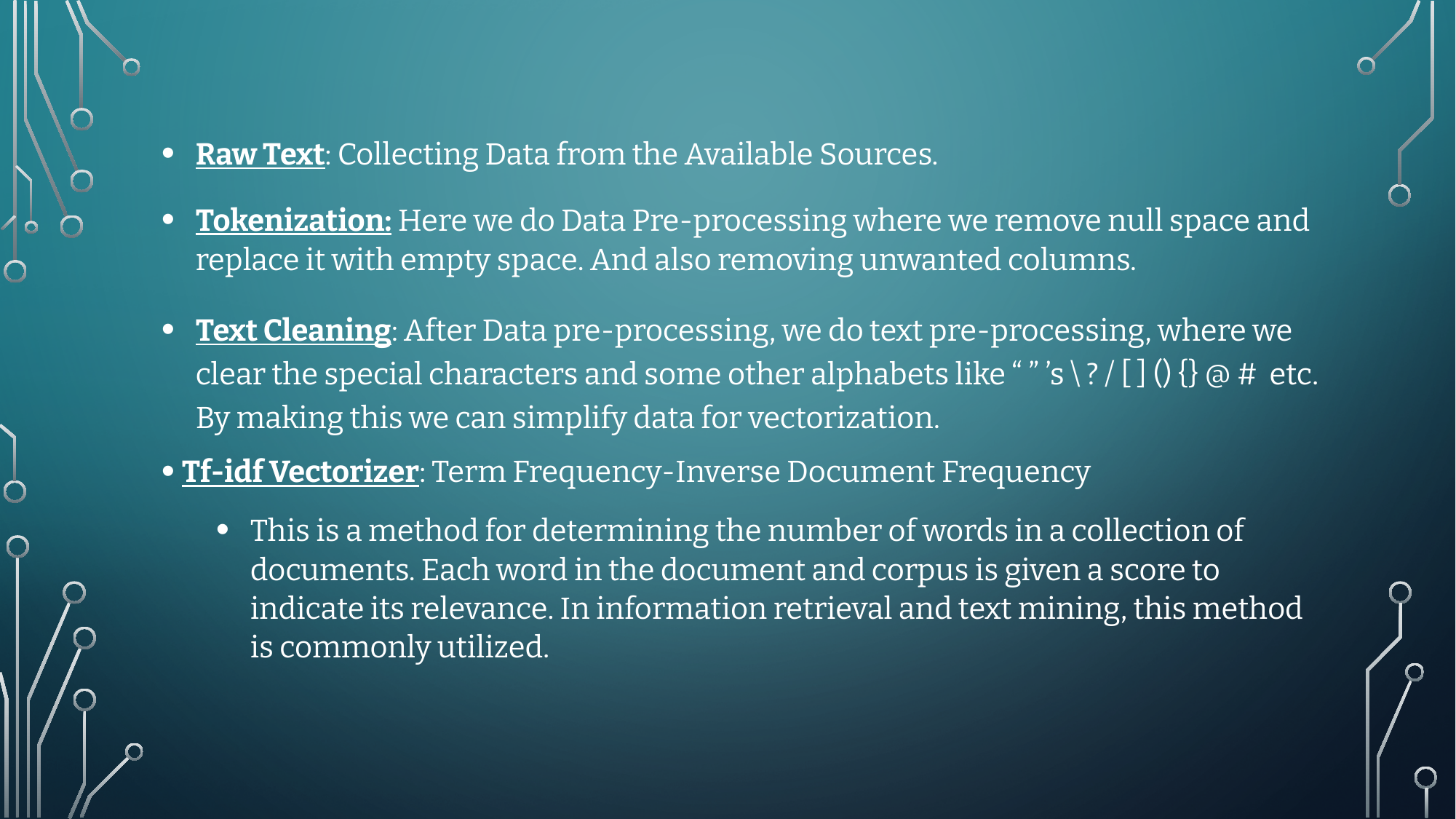

Raw Text: Collecting Data from the Available Sources.
Tokenization: Here we do Data Pre-processing where we remove null space and replace it with empty space. And also removing unwanted columns.
Text Cleaning: After Data pre-processing, we do text pre-processing, where we clear the special characters and some other alphabets like “ ” ’s \ ? / [ ] () {} @ #  etc. By making this we can simplify data for vectorization.
Tf-idf Vectorizer: Term Frequency-Inverse Document Frequency
This is a method for determining the number of words in a collection of documents. Each word in the document and corpus is given a score to indicate its relevance. In information retrieval and text mining, this method is commonly utilized.